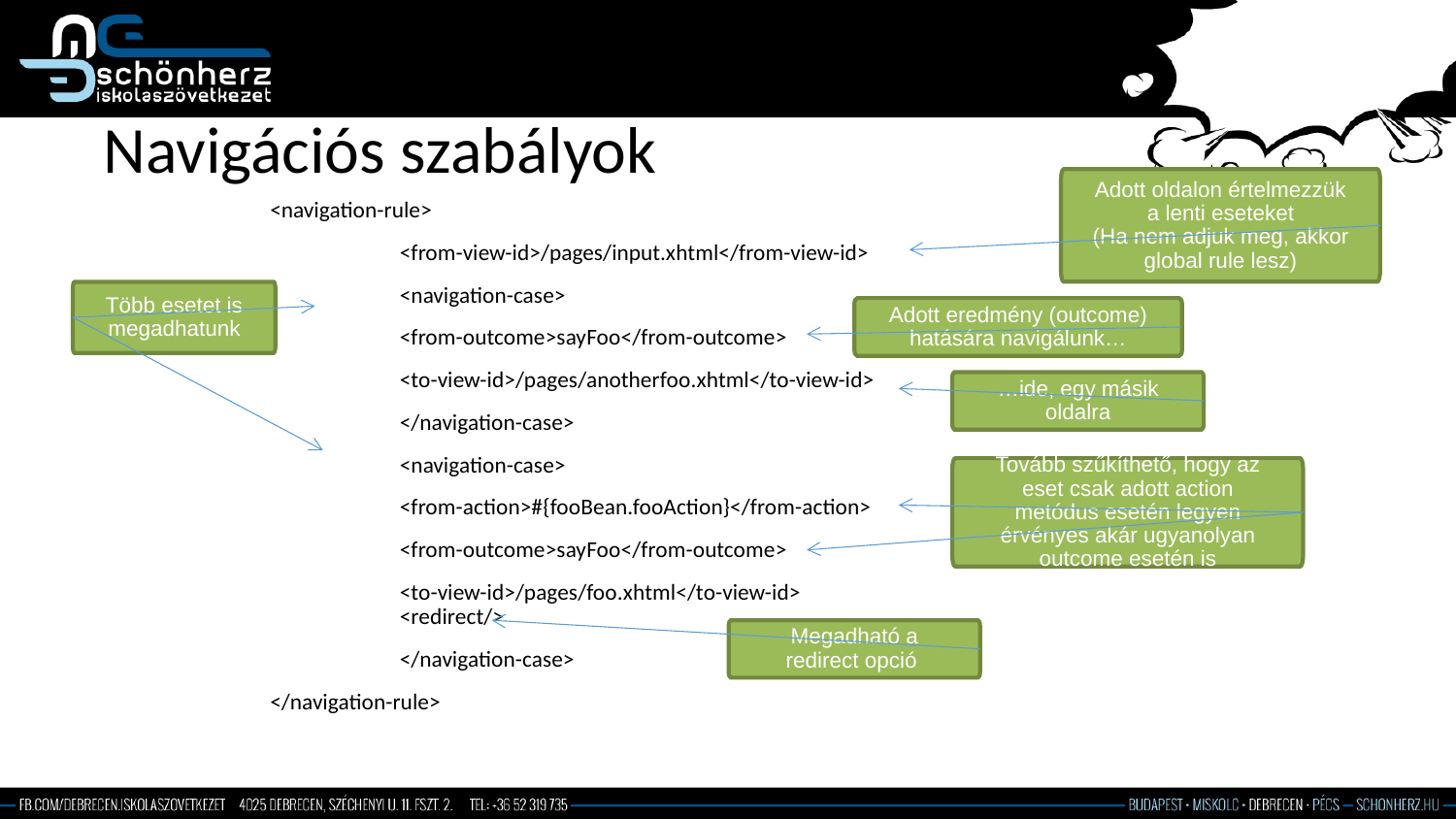

# Navigációs szabályok
Adott oldalon értelmezzük a lenti eseteket
(Ha nem adjuk meg, akkor global rule lesz)
<navigation-rule>
	<from-view-id>/pages/input.xhtml</from-view-id>
	<navigation-case>
		<from-outcome>sayFoo</from-outcome>
		<to-view-id>/pages/anotherfoo.xhtml</to-view-id>
	</navigation-case>
	<navigation-case>
		<from-action>#{fooBean.fooAction}</from-action>
		<from-outcome>sayFoo</from-outcome>
		<to-view-id>/pages/foo.xhtml</to-view-id>
		<redirect/>
	</navigation-case>
</navigation-rule>
Több esetet is megadhatunk
Adott eredmény (outcome) hatására navigálunk…
…ide, egy másik oldalra
Tovább szűkíthető, hogy az eset csak adott action metódus esetén legyen érvényes akár ugyanolyan outcome esetén is
Megadható a redirect opció